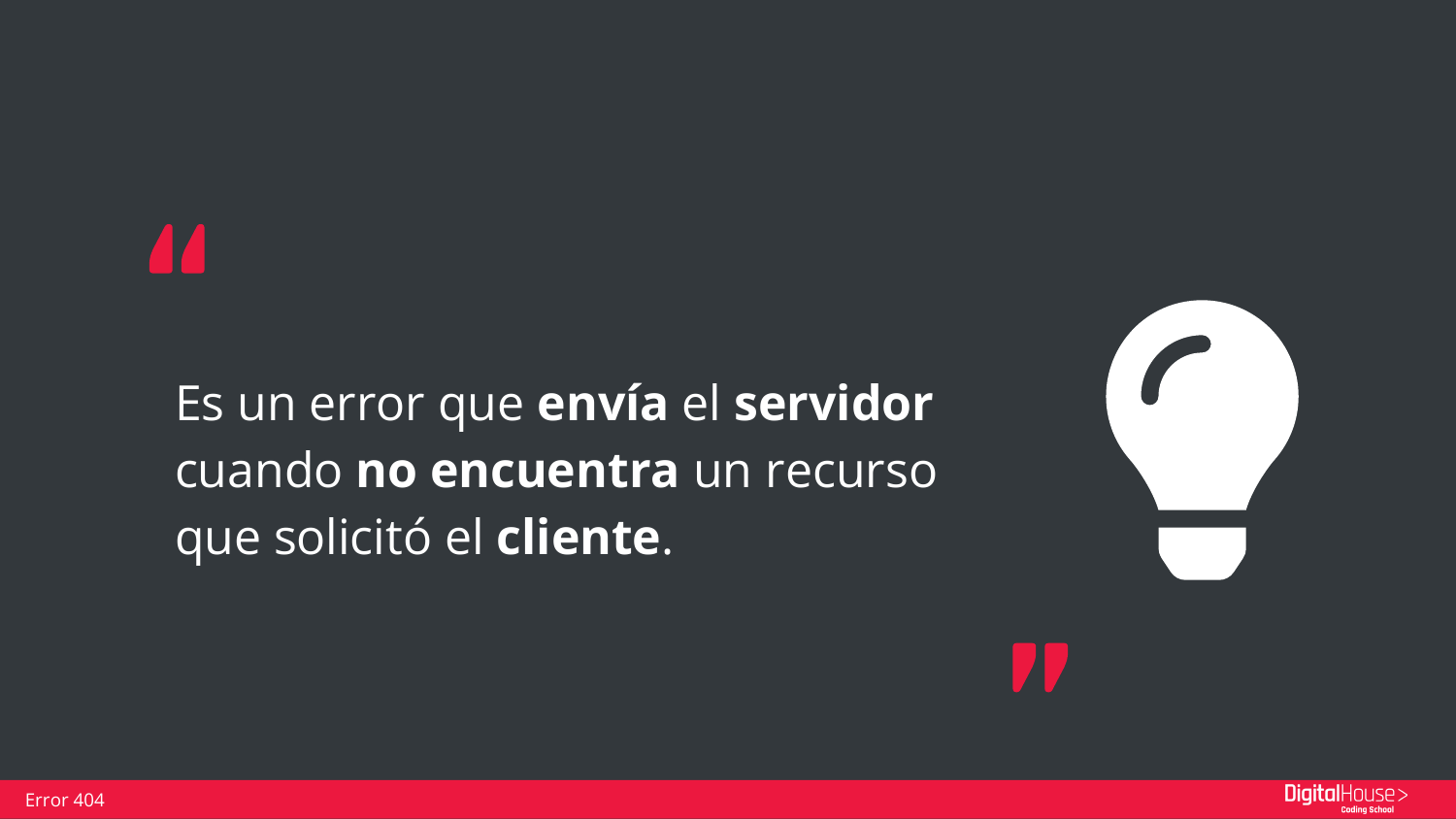

Es un error que envía el servidor cuando no encuentra un recurso que solicitó el cliente.